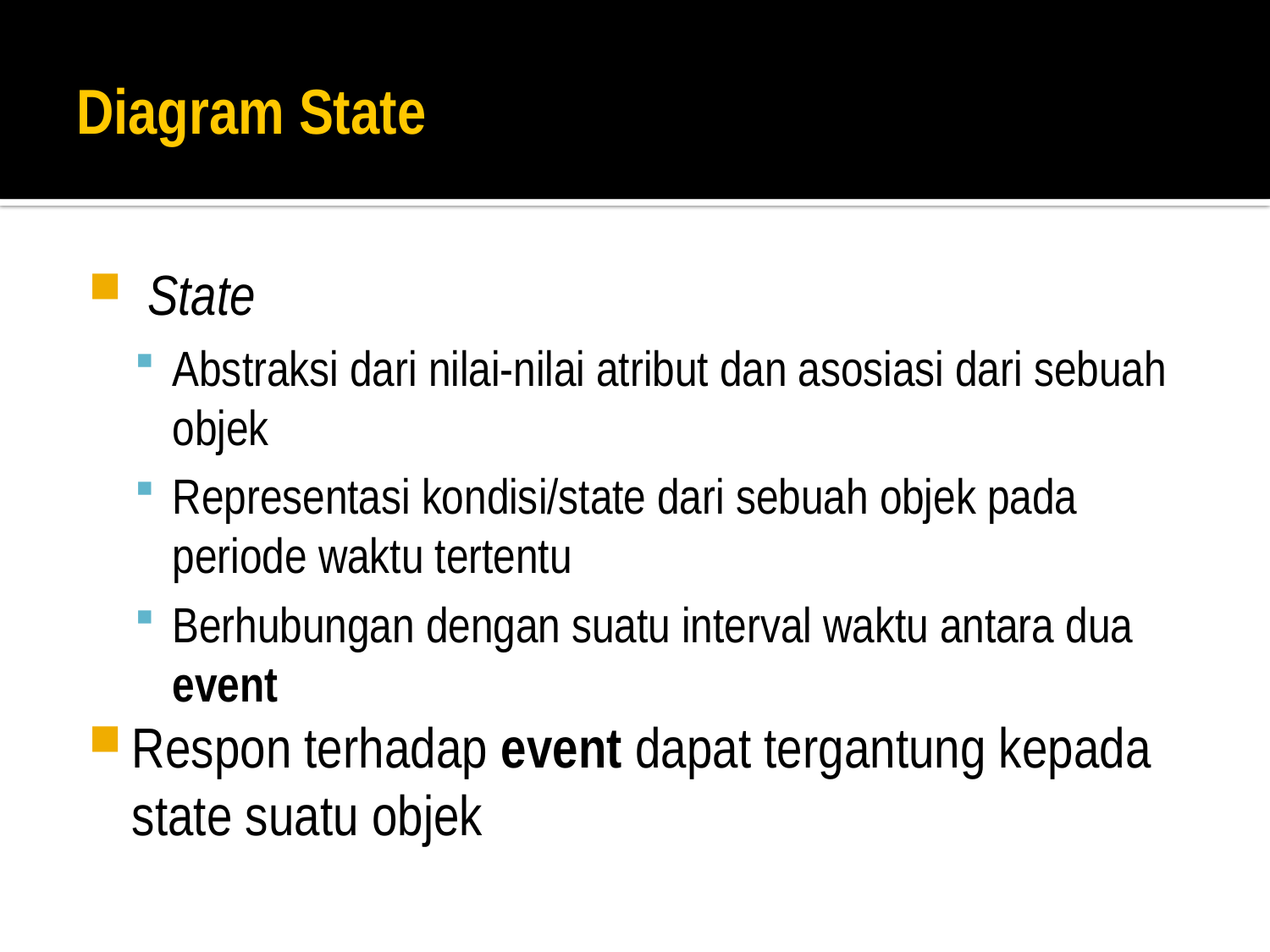

# Diagram State
 State
Abstraksi dari nilai-nilai atribut dan asosiasi dari sebuah objek
Representasi kondisi/state dari sebuah objek pada periode waktu tertentu
Berhubungan dengan suatu interval waktu antara dua event
Respon terhadap event dapat tergantung kepada state suatu objek